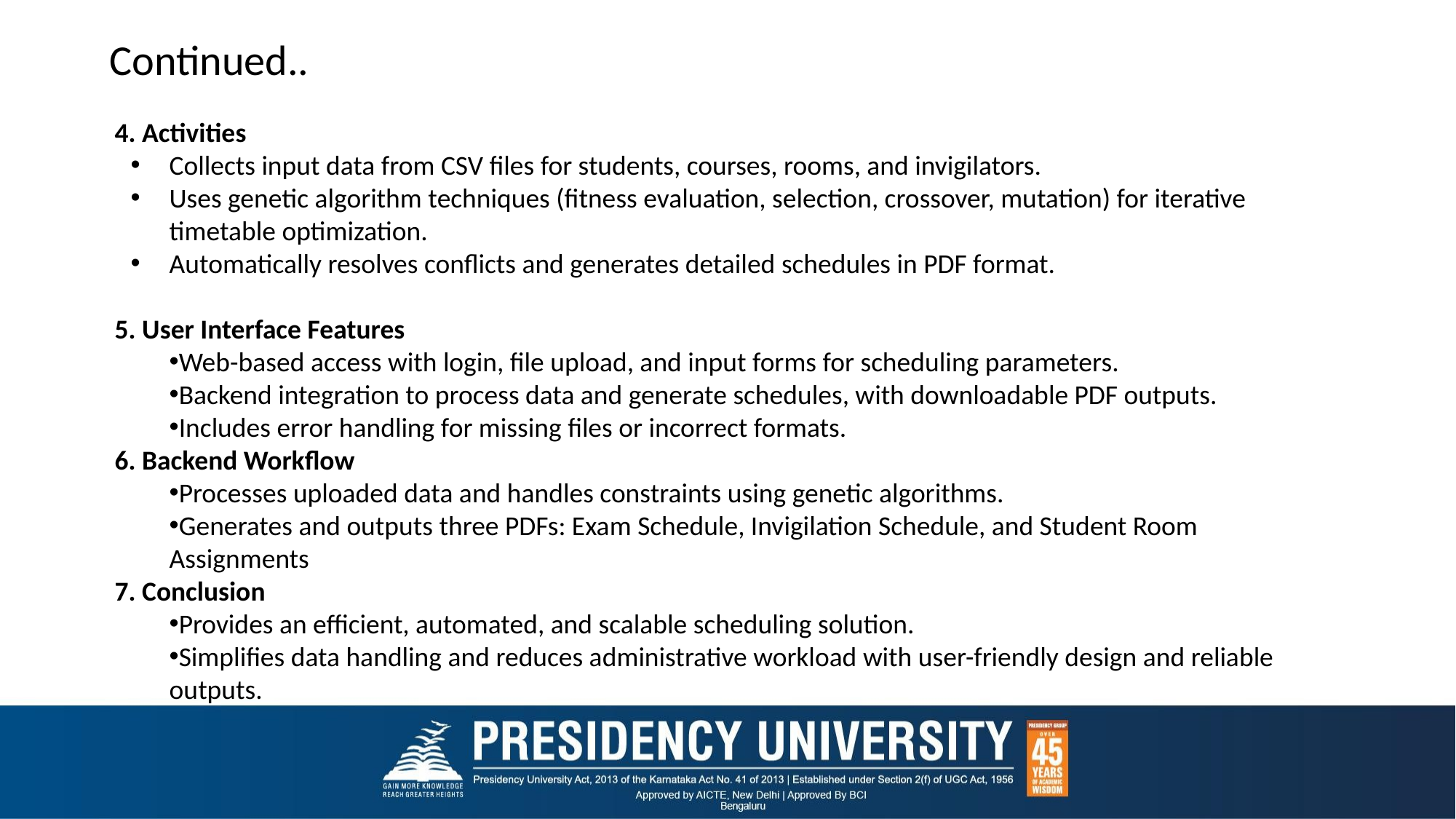

4. Activities
Collects input data from CSV files for students, courses, rooms, and invigilators.
Uses genetic algorithm techniques (fitness evaluation, selection, crossover, mutation) for iterative timetable optimization.
Automatically resolves conflicts and generates detailed schedules in PDF format.

5. User Interface Features
Web-based access with login, file upload, and input forms for scheduling parameters.
Backend integration to process data and generate schedules, with downloadable PDF outputs.
Includes error handling for missing files or incorrect formats.
6. Backend Workflow
Processes uploaded data and handles constraints using genetic algorithms.
Generates and outputs three PDFs: Exam Schedule, Invigilation Schedule, and Student Room Assignments
7. Conclusion
Provides an efficient, automated, and scalable scheduling solution.
Simplifies data handling and reduces administrative workload with user-friendly design and reliable outputs.

# Continued..